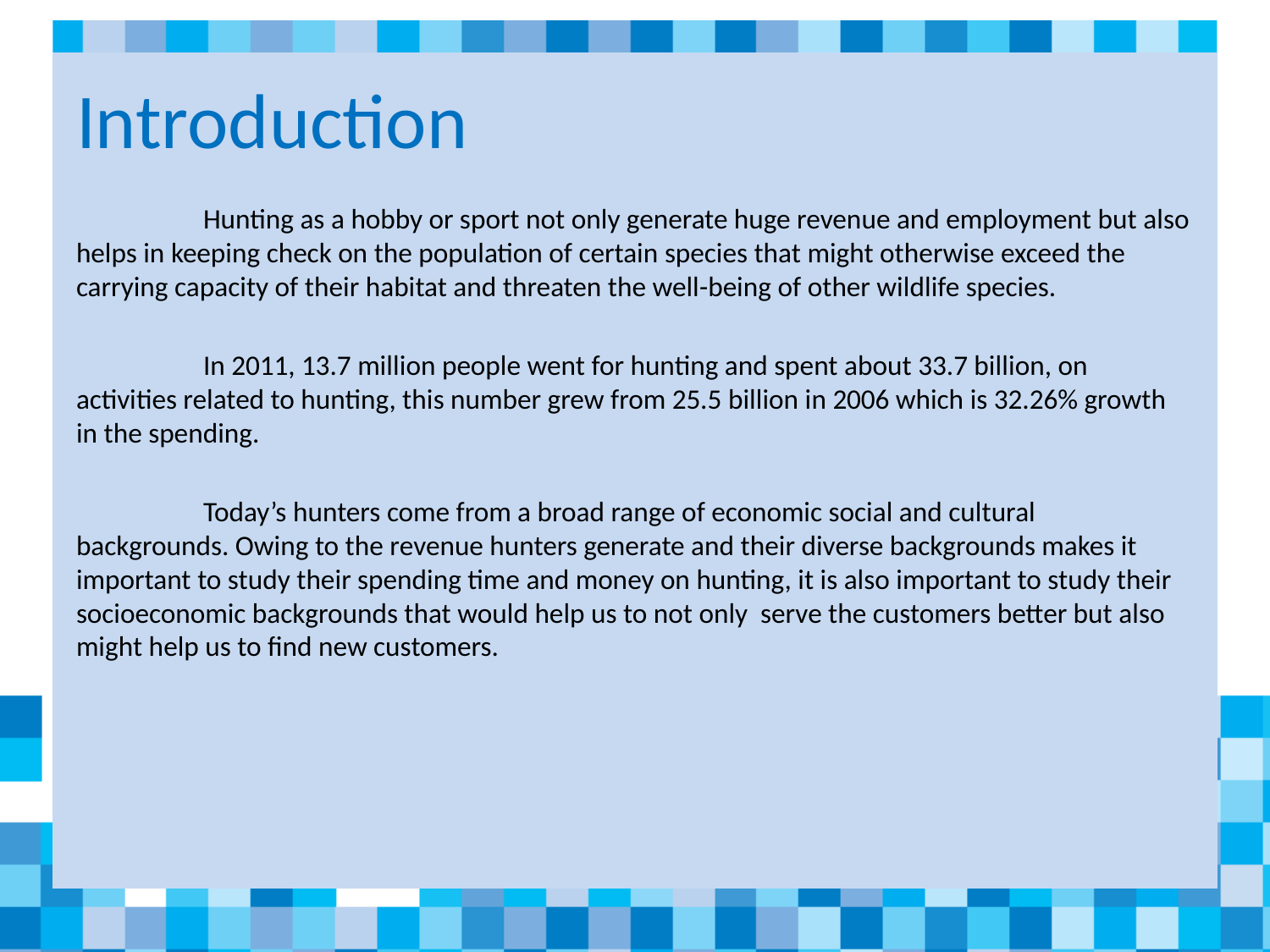

# Introduction
	Hunting as a hobby or sport not only generate huge revenue and employment but also helps in keeping check on the population of certain species that might otherwise exceed the carrying capacity of their habitat and threaten the well-being of other wildlife species.

	In 2011, 13.7 million people went for hunting and spent about 33.7 billion, on activities related to hunting, this number grew from 25.5 billion in 2006 which is 32.26% growth in the spending.

	Today’s hunters come from a broad range of economic social and cultural backgrounds. Owing to the revenue hunters generate and their diverse backgrounds makes it important to study their spending time and money on hunting, it is also important to study their socioeconomic backgrounds that would help us to not only  serve the customers better but also might help us to find new customers.